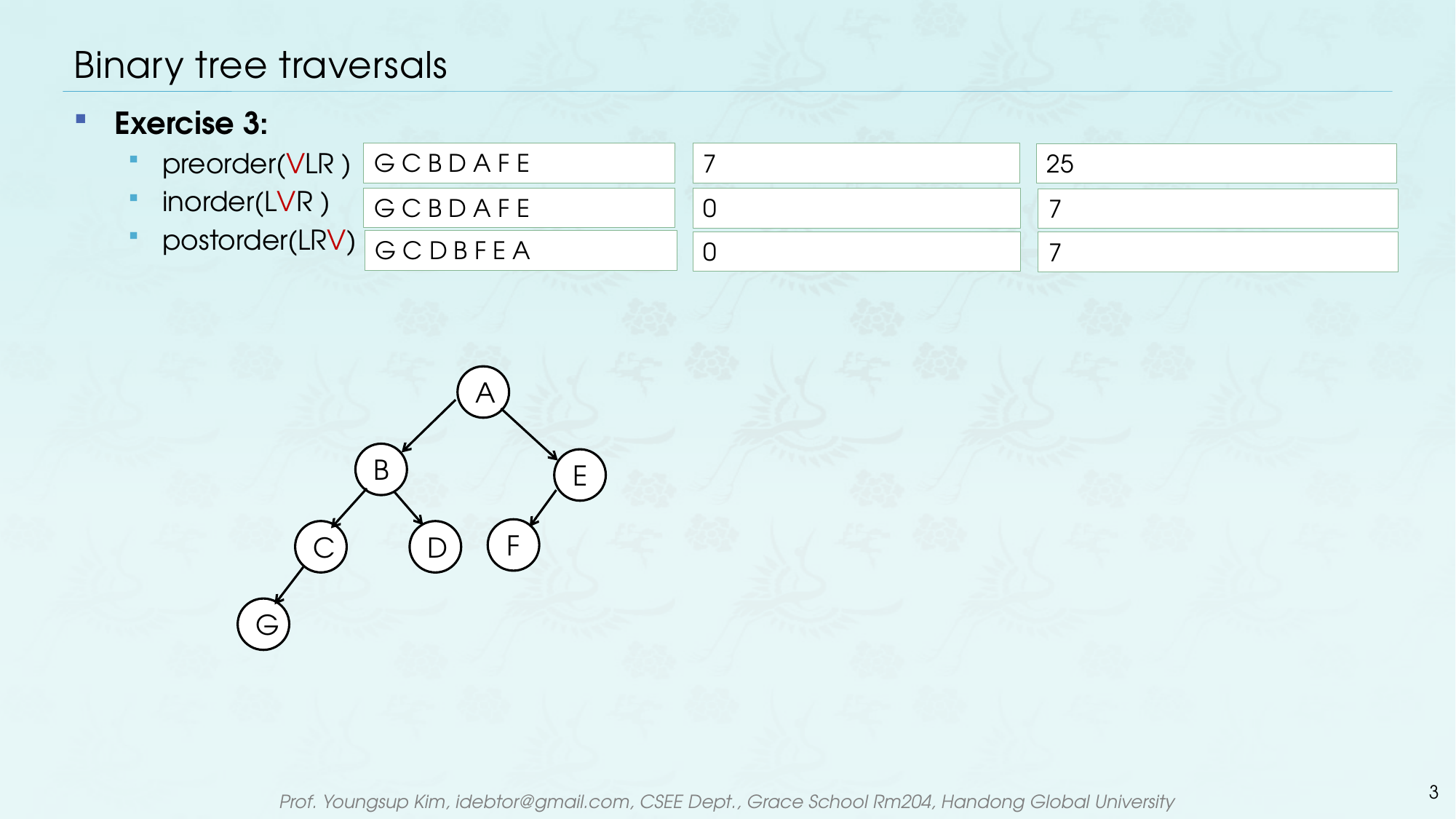

# Binary tree traversals
Exercise 3:
preorder(VLR )
inorder(LVR )
postorder(LRV)

G C B D A F E
7
25
G C B D A F E
0
7
G C D B F E A
0
7
A
B
E
F
C
D
G
3